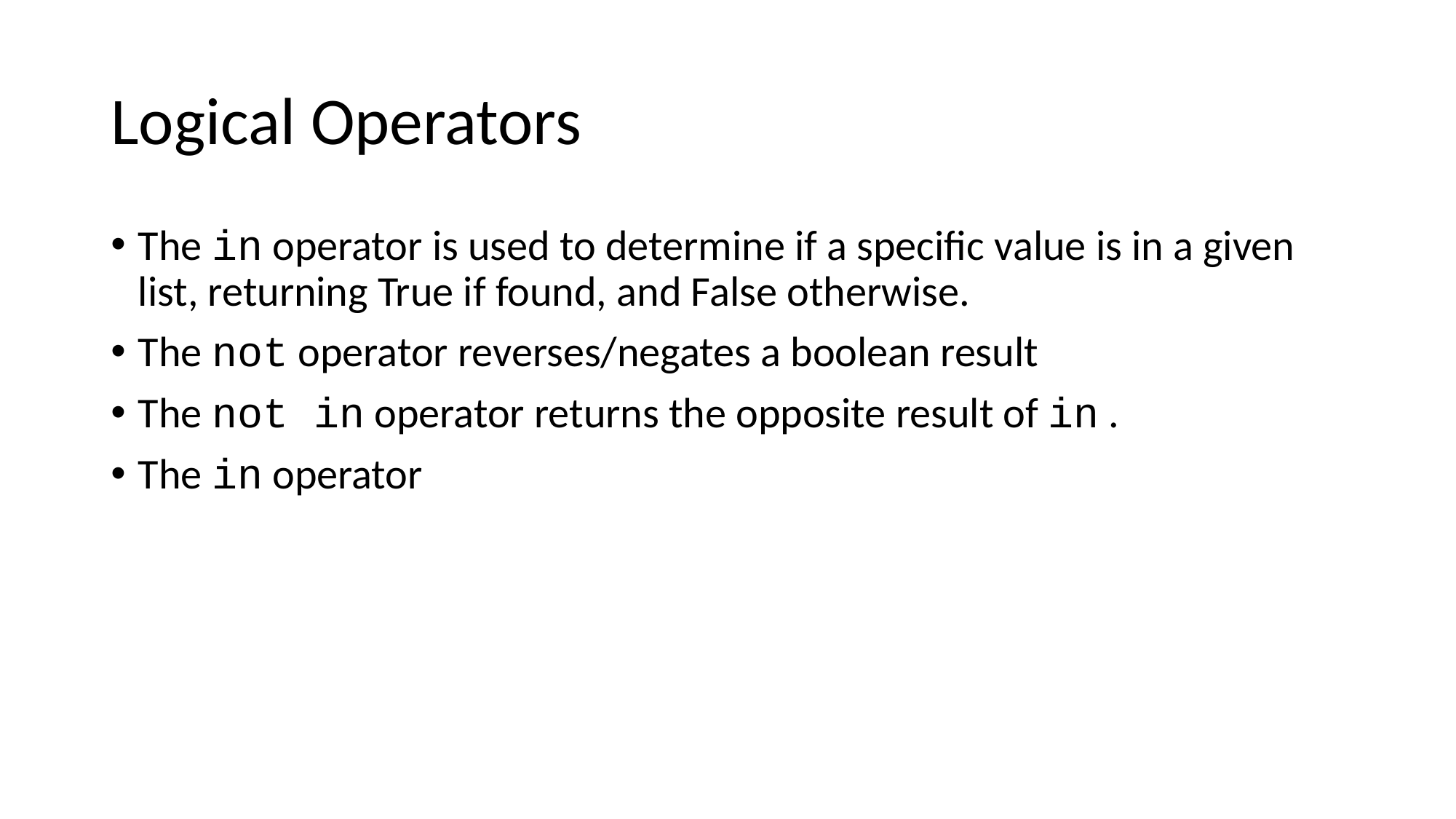

# Logical Operators
The in operator is used to determine if a specific value is in a given list, returning True if found, and False otherwise.
The not operator reverses/negates a boolean result
The not in operator returns the opposite result of in .
The in operator